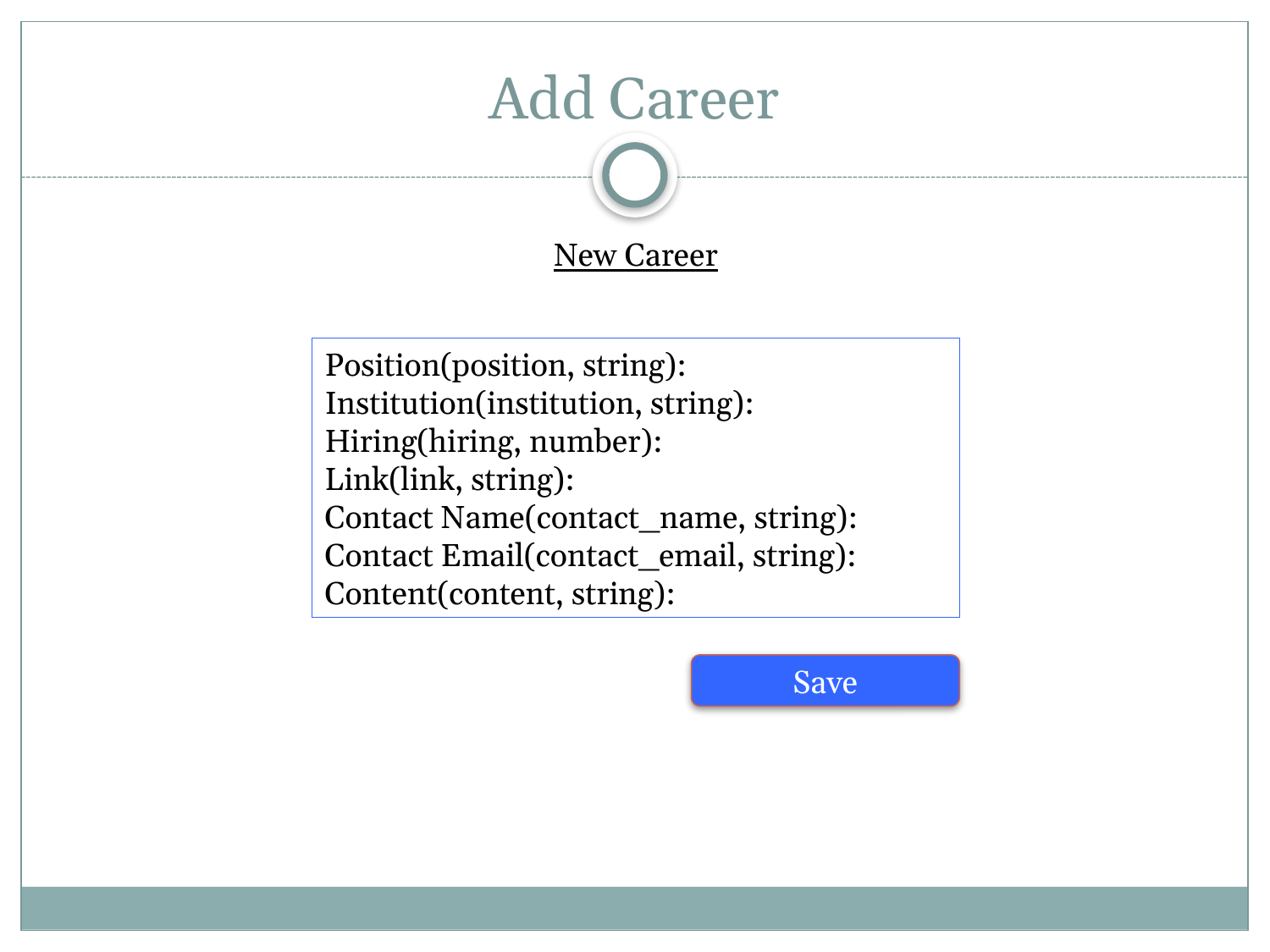

# Add Career
New Career
Position(position, string):
Institution(institution, string):
Hiring(hiring, number):
Link(link, string):
Contact Name(contact_name, string):
Contact Email(contact_email, string):
Content(content, string):
Save